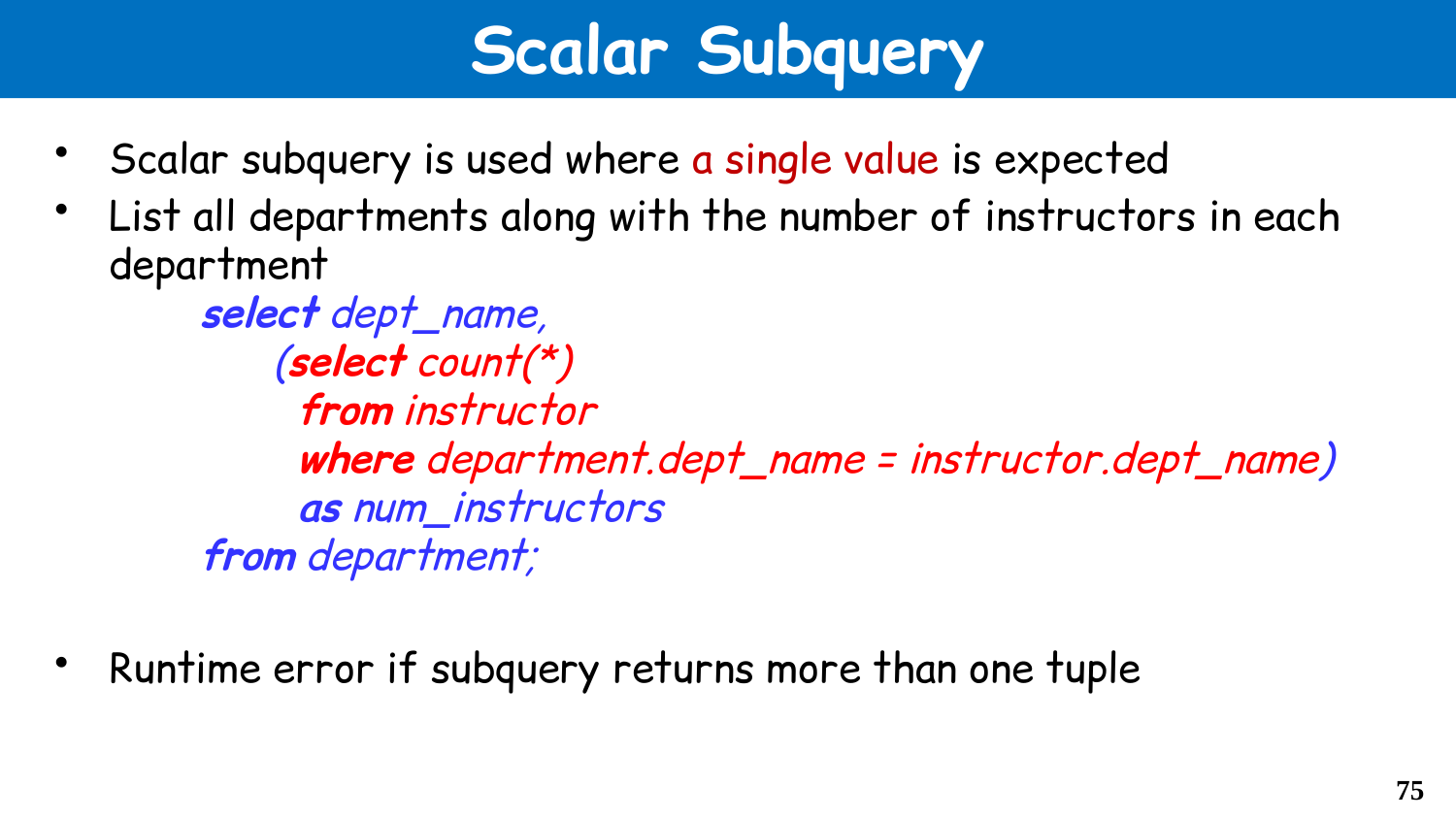

# Scalar Subquery
Scalar subquery is used where a single value is expected
List all departments along with the number of instructors in each department
	select dept_name,
           	      (select count(*)
                    from instructor
                    where department.dept_name = instructor.dept_name)
                    as num_instructors
	from department;

Runtime error if subquery returns more than one tuple